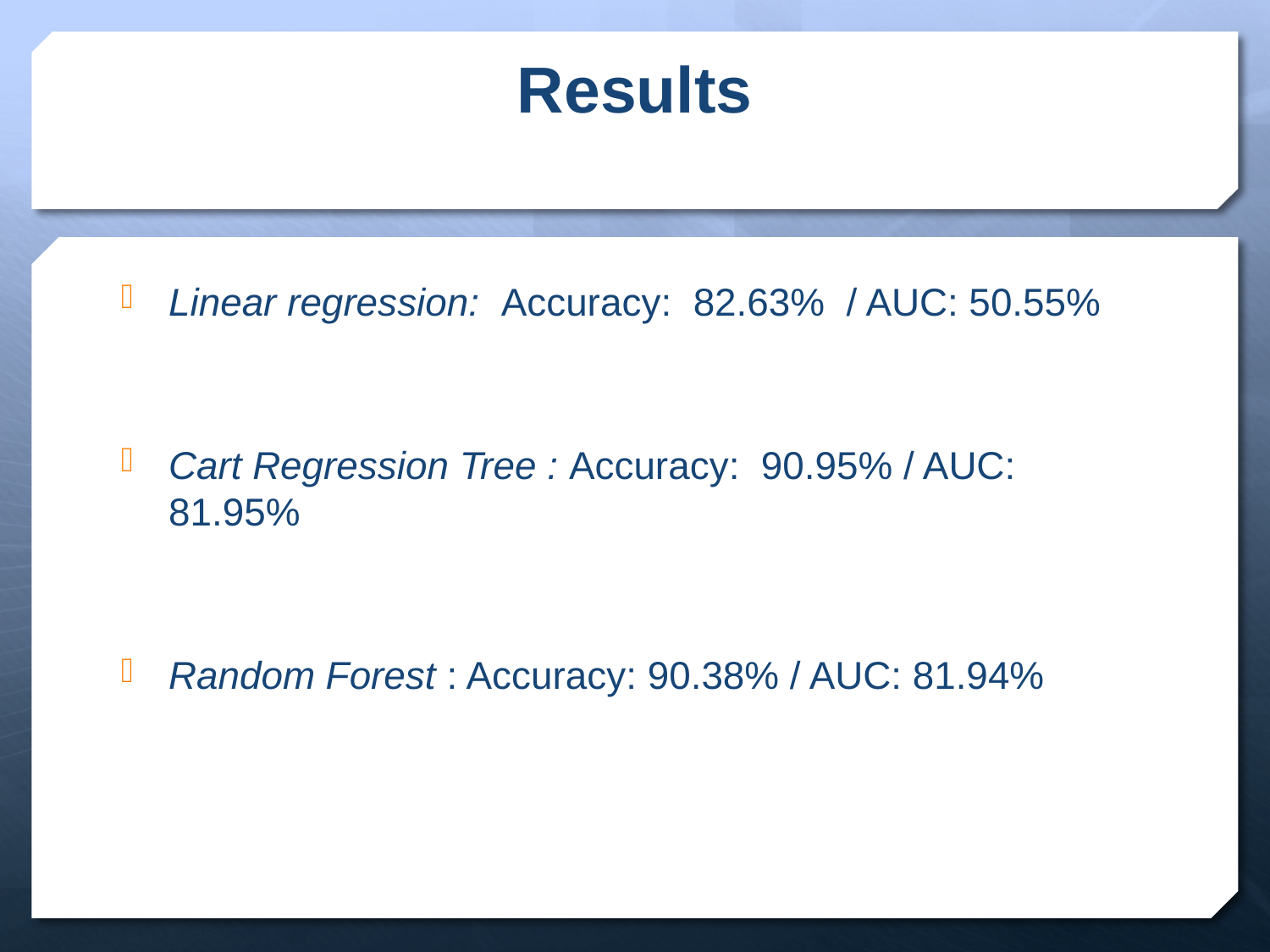

# Results
Linear regression:  Accuracy:  82.63%  / AUC: 50.55%

Cart Regression Tree : Accuracy:  90.95% / AUC: 81.95%

Random Forest : Accuracy: 90.38% / AUC: 81.94%